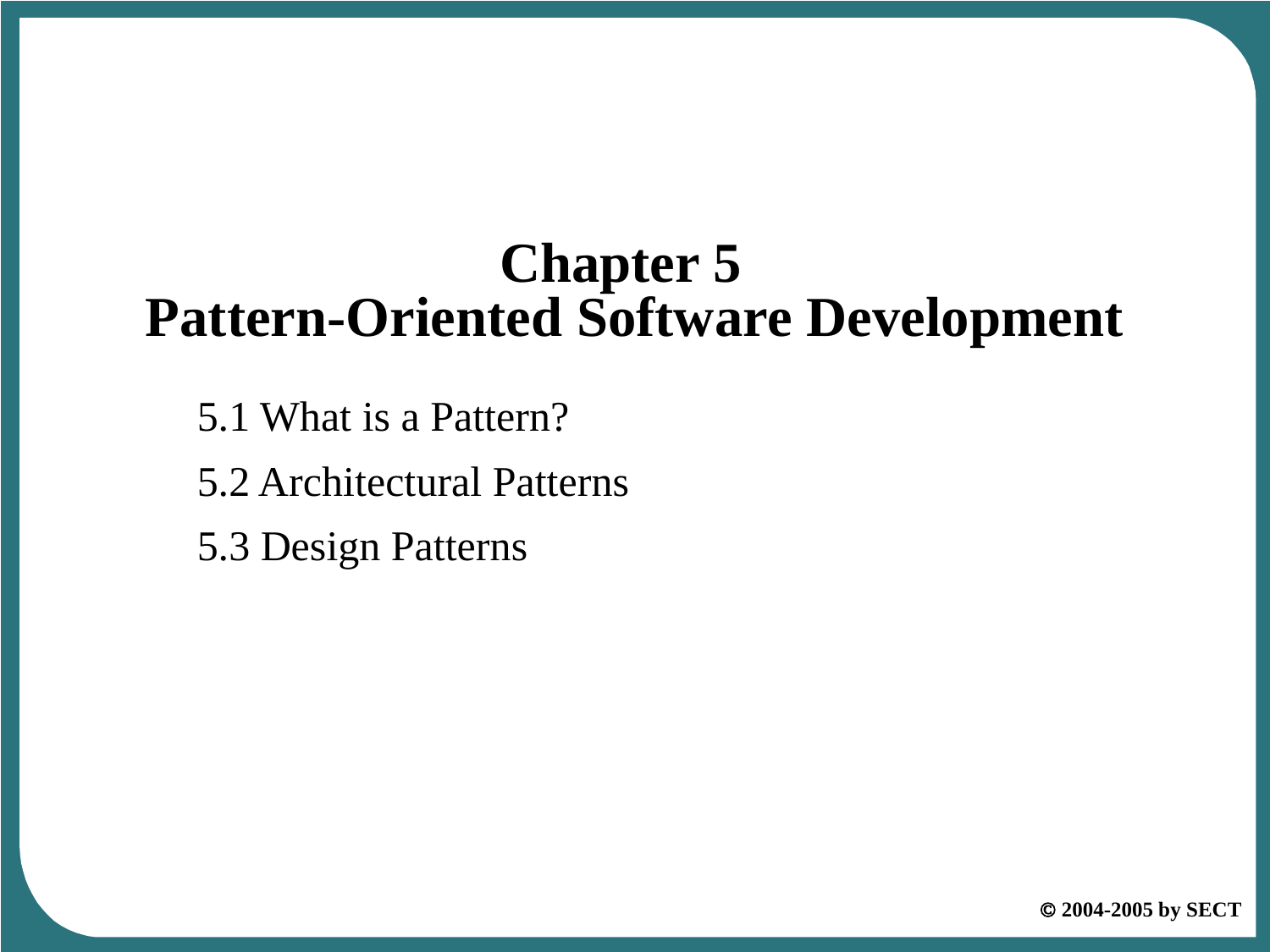

# Chapter 5 Pattern-Oriented Software Development
5.1 What is a Pattern?
5.2 Architectural Patterns
5.3 Design Patterns